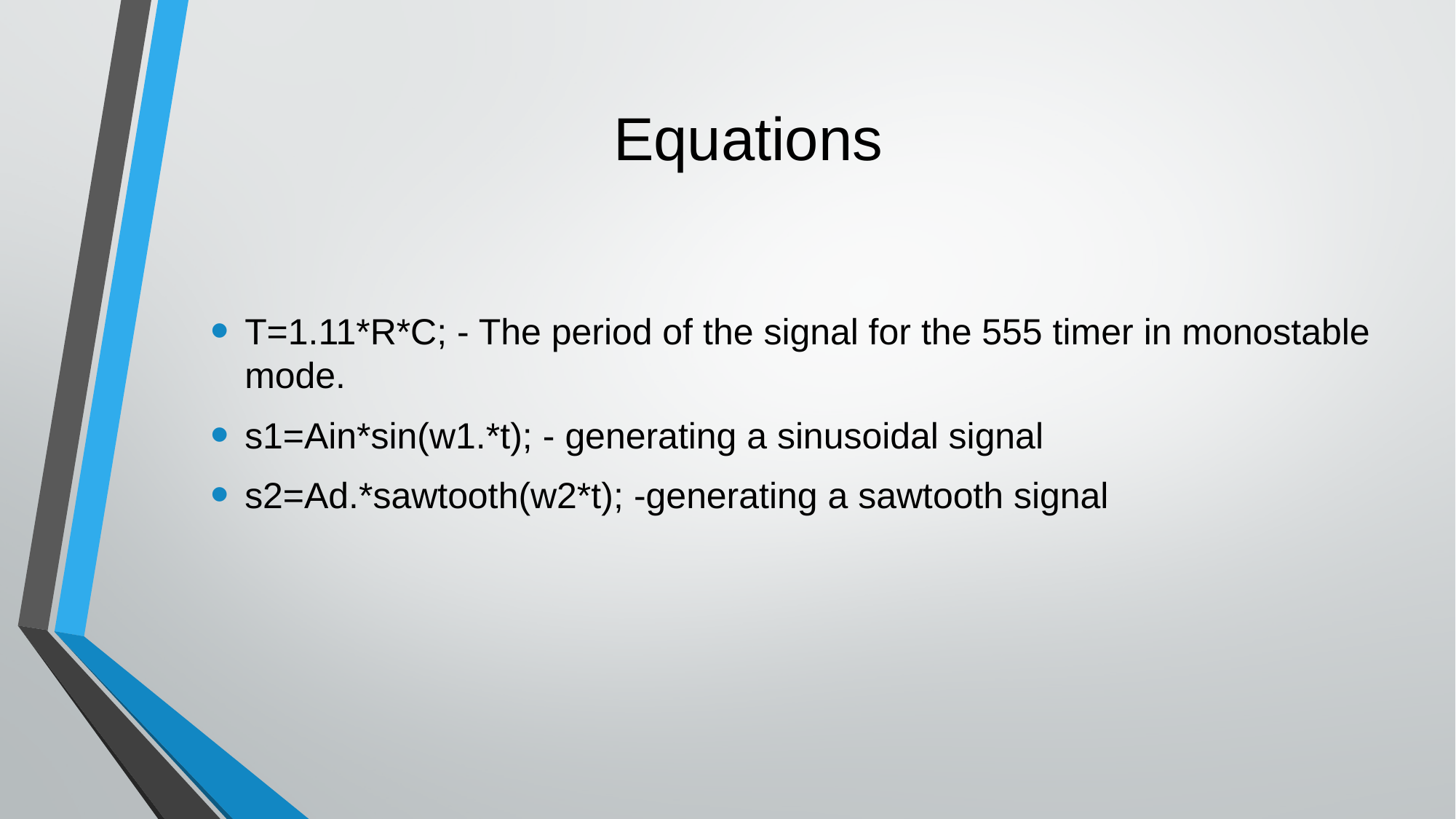

# Equations

T=1.11*R*C; - The period of the signal for the 555 timer in monostable mode.
s1=Ain*sin(w1.*t); - generating a sinusoidal signal
s2=Ad.*sawtooth(w2*t); -generating a sawtooth signal